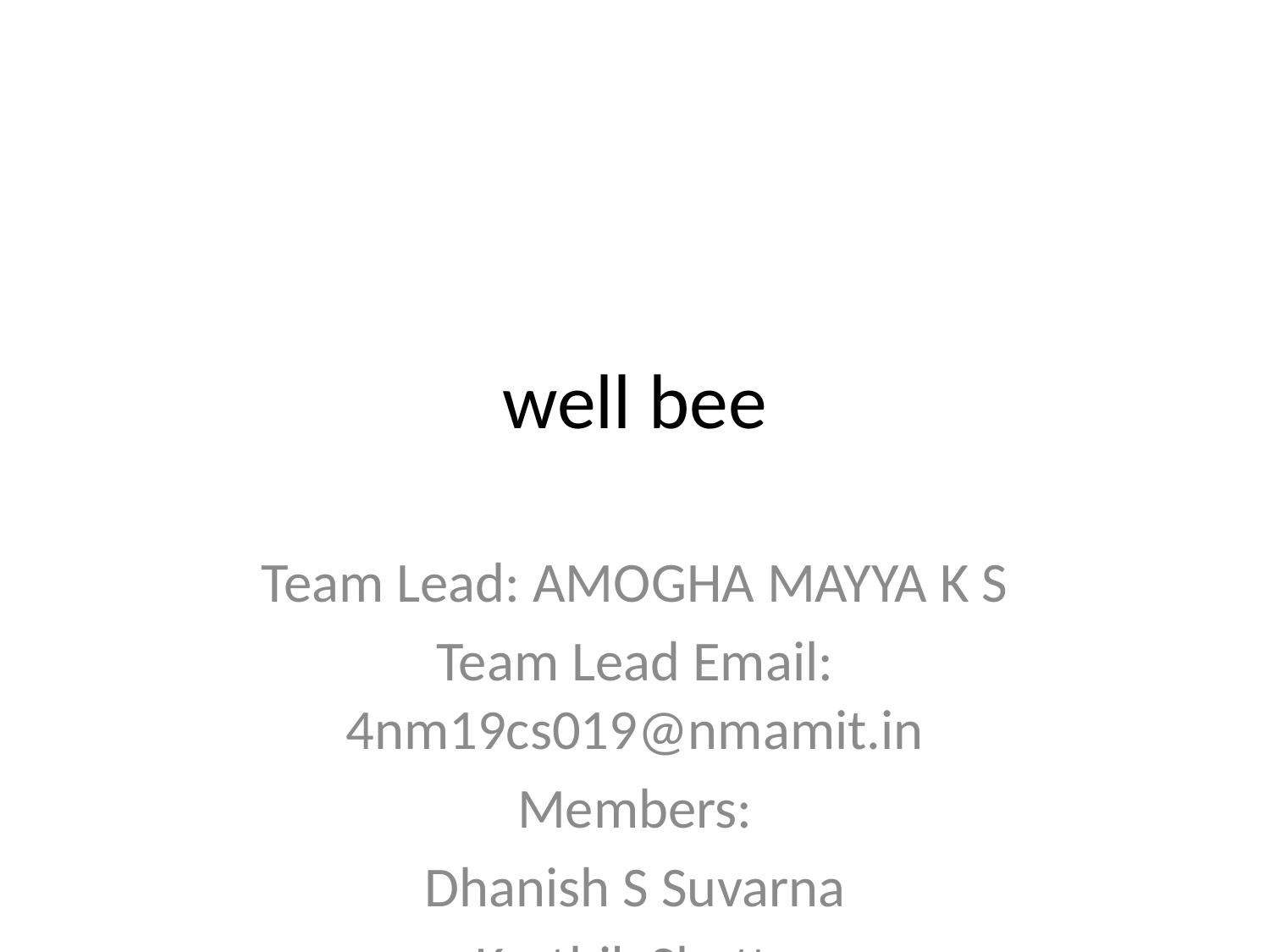

# well bee
Team Lead: AMOGHA MAYYA K S
Team Lead Email: 4nm19cs019@nmamit.in
Members:
Dhanish S Suvarna
Karthik Shetty
Karthik Acharya